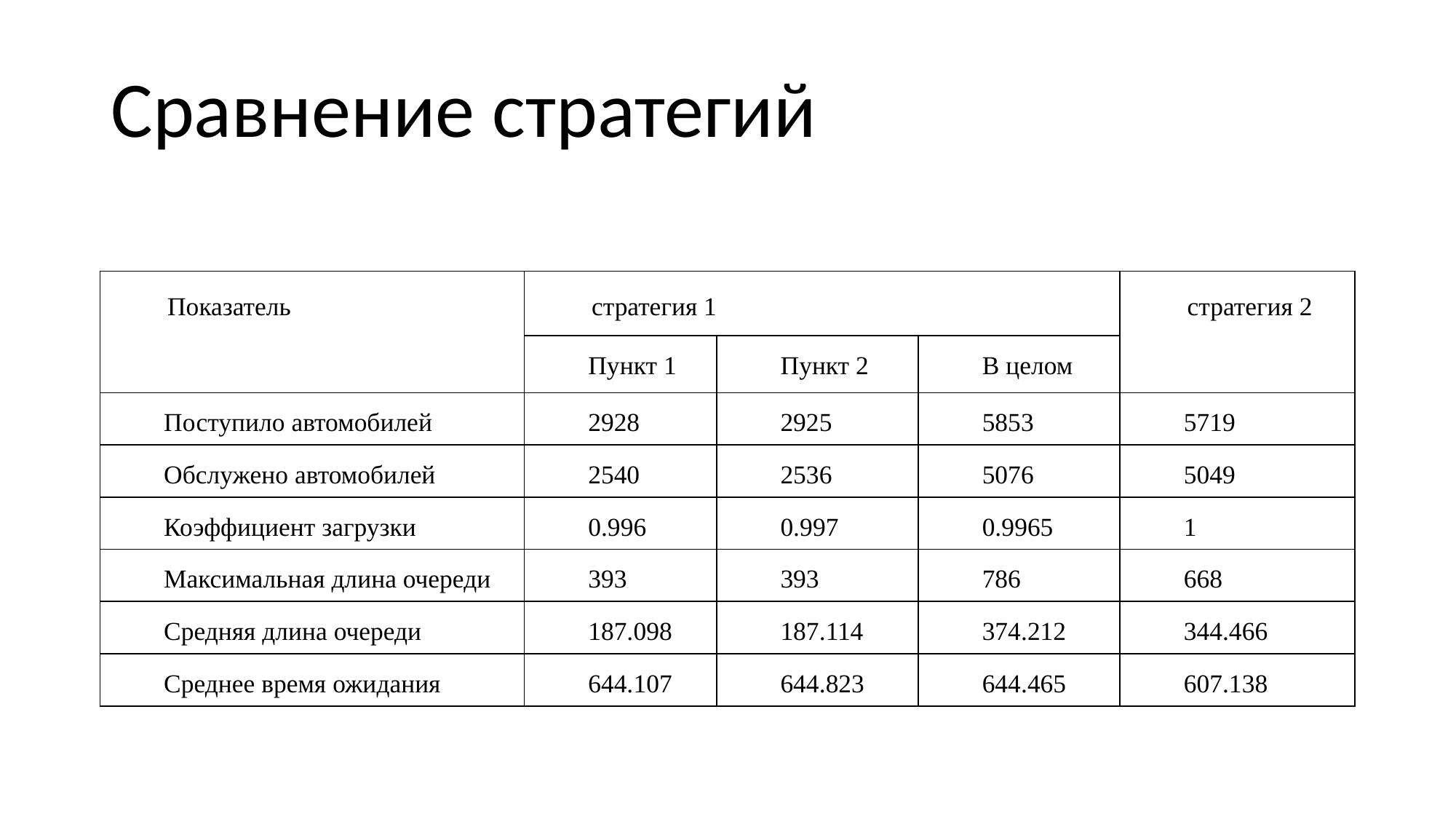

# Сравнение стратегий
| Показатель | стратегия 1 |  |  | стратегия 2 |
| --- | --- | --- | --- | --- |
|  | Пункт 1 | Пункт 2 | В целом |  |
| Поступило автомобилей | 2928 | 2925 | 5853 | 5719 |
| Обслужено автомобилей | 2540 | 2536 | 5076 | 5049 |
| Коэффициент загрузки | 0.996 | 0.997 | 0.9965 | 1 |
| Максимальная длина очереди | 393 | 393 | 786 | 668 |
| Средняя длина очереди | 187.098 | 187.114 | 374.212 | 344.466 |
| Среднее время ожидания | 644.107 | 644.823 | 644.465 | 607.138 |